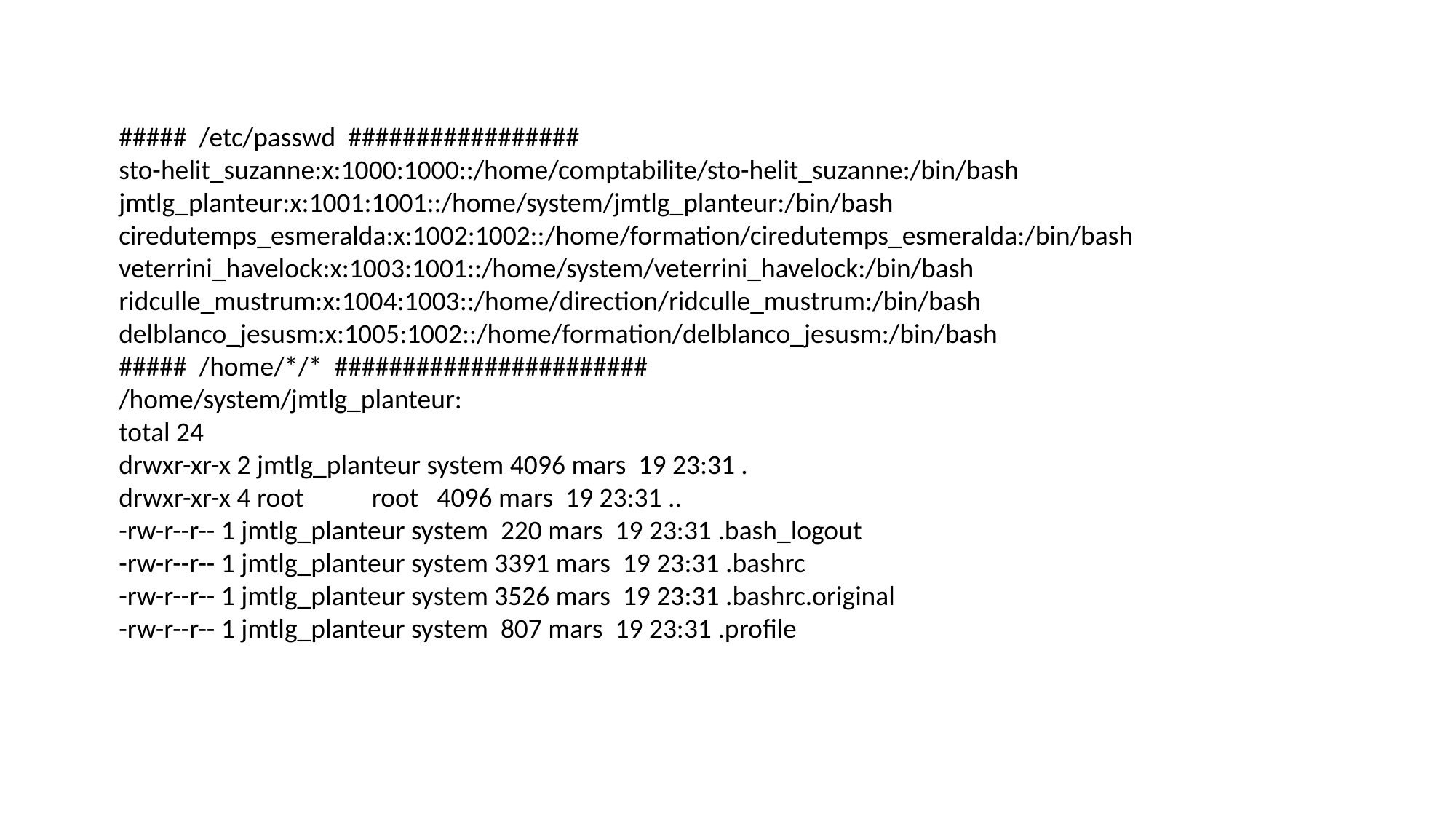

#####  /etc/passwd  #################
sto-helit_suzanne:x:1000:1000::/home/comptabilite/sto-helit_suzanne:/bin/bash
jmtlg_planteur:x:1001:1001::/home/system/jmtlg_planteur:/bin/bash
ciredutemps_esmeralda:x:1002:1002::/home/formation/ciredutemps_esmeralda:/bin/bash
veterrini_havelock:x:1003:1001::/home/system/veterrini_havelock:/bin/bash
ridculle_mustrum:x:1004:1003::/home/direction/ridculle_mustrum:/bin/bash
delblanco_jesusm:x:1005:1002::/home/formation/delblanco_jesusm:/bin/bash
#####  /home/*/*  #######################
/home/system/jmtlg_planteur:
total 24
drwxr-xr-x 2 jmtlg_planteur system 4096 mars  19 23:31 .
drwxr-xr-x 4 root           root   4096 mars  19 23:31 ..
-rw-r--r-- 1 jmtlg_planteur system  220 mars  19 23:31 .bash_logout
-rw-r--r-- 1 jmtlg_planteur system 3391 mars  19 23:31 .bashrc
-rw-r--r-- 1 jmtlg_planteur system 3526 mars  19 23:31 .bashrc.original
-rw-r--r-- 1 jmtlg_planteur system  807 mars  19 23:31 .profile